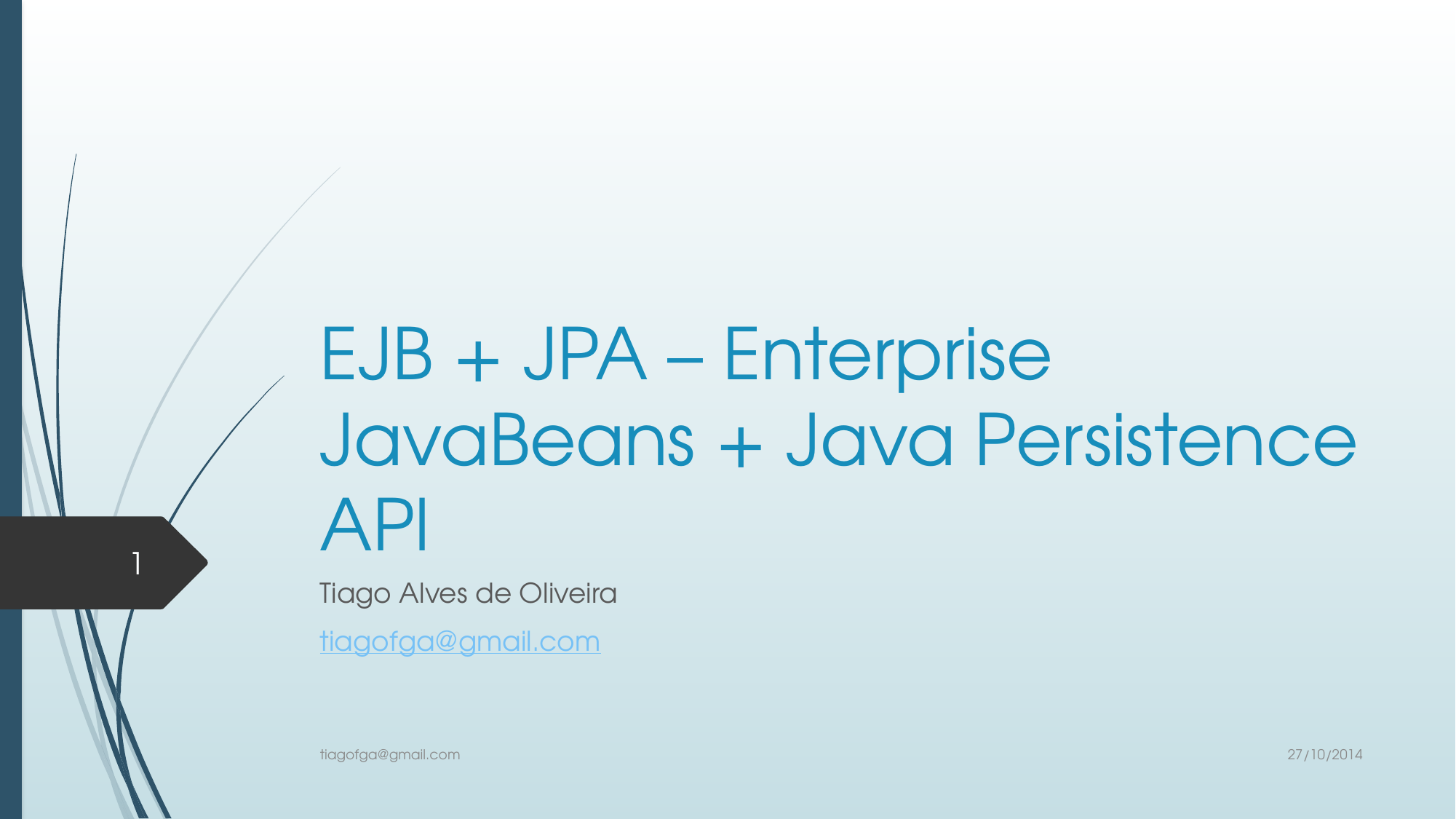

# EJB + JPA – Enterprise JavaBeans + Java Persistence API
1
Tiago Alves de Oliveira
tiagofga@gmail.com

27/10/2014
tiagofga@gmail.com